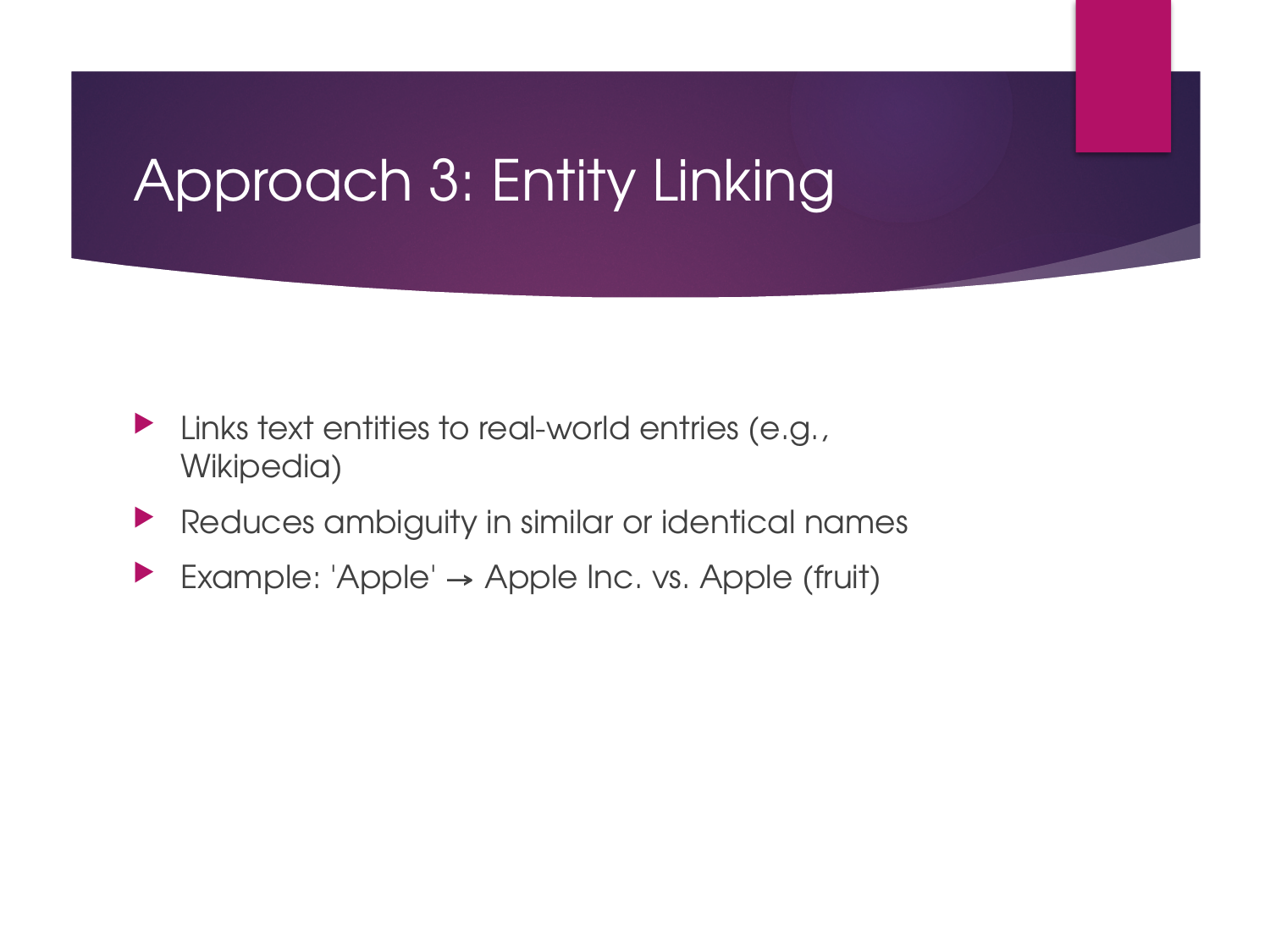

# Approach 3: Entity Linking

Links text entities to real-world entries (e.g., Wikipedia)
Reduces ambiguity in similar or identical names
Example: 'Apple' → Apple Inc. vs. Apple (fruit)